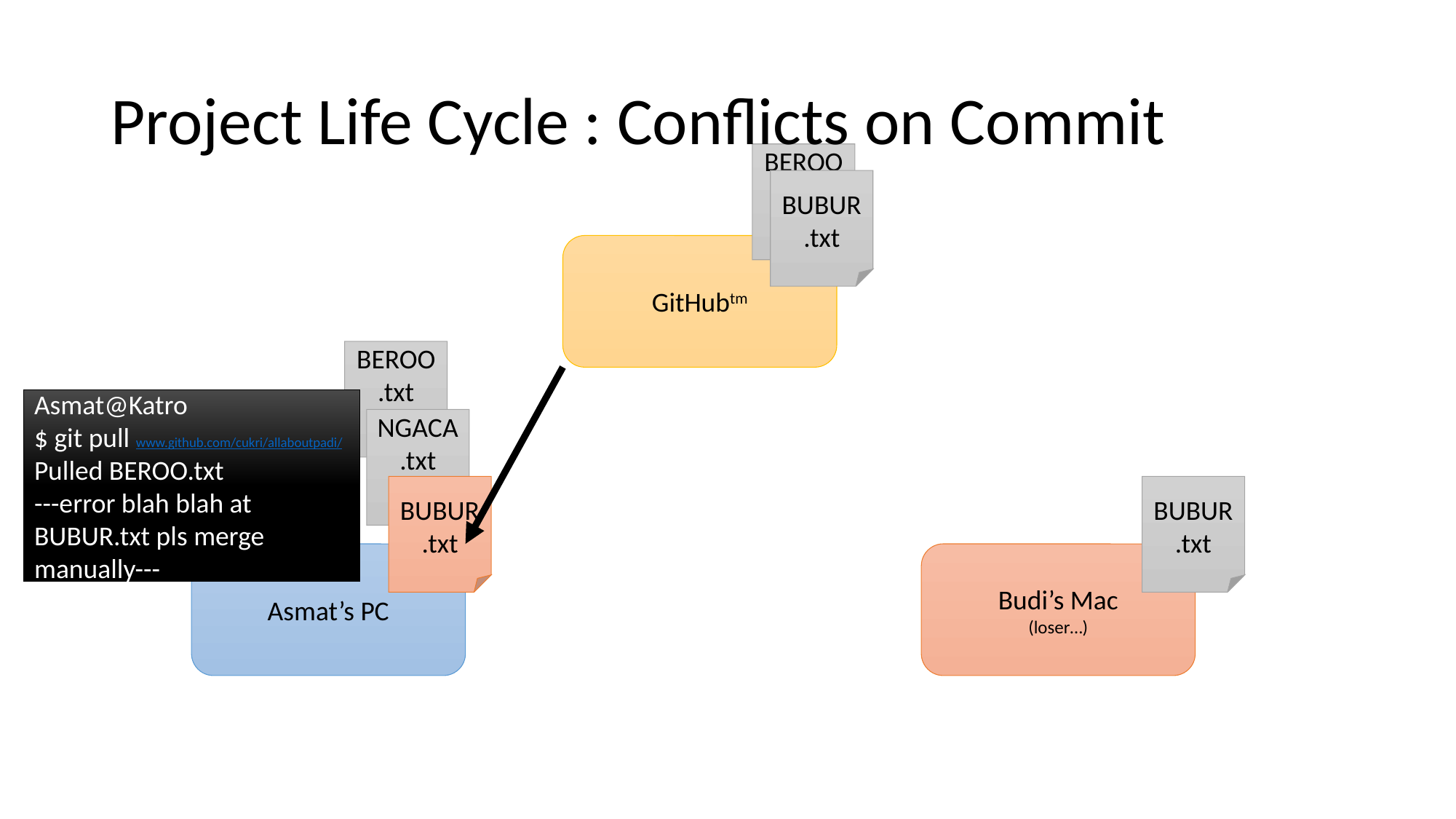

# Project Life Cycle : Conflicts on Commit
BEROO.txt

BUBUR.txt
GitHubtm
BEROO.txt

Asmat@Katro
$ git pull www.github.com/cukri/allaboutpadi/
Pulled BEROO.txt
---error blah blah at BUBUR.txt pls merge manually---
NGACA.txt

BUBUR.txt
BUBUR.txt
Asmat’s PC
Budi’s Mac
(loser…)